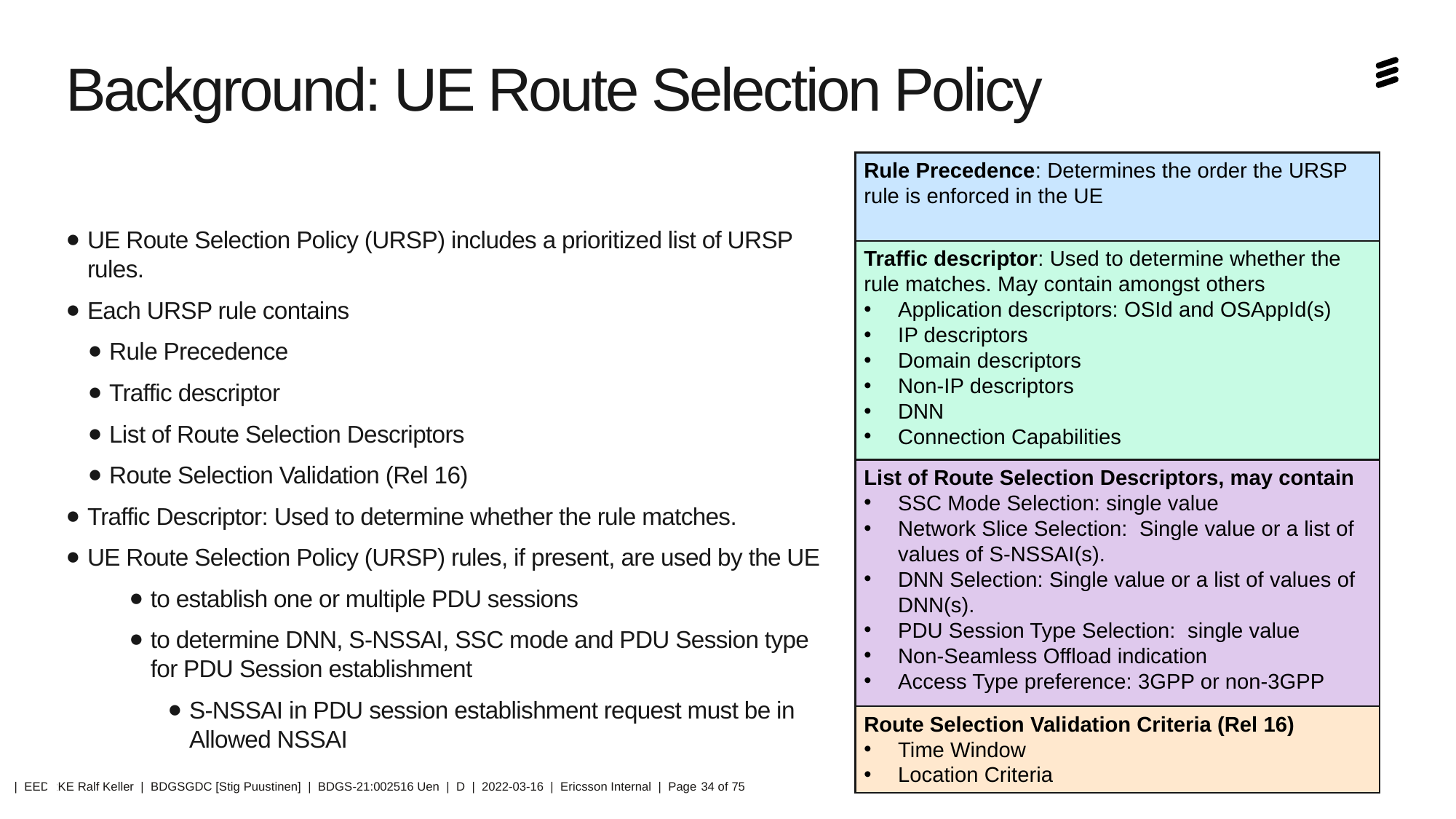

# Background: UE Route Selection Policy
Rule Precedence: Determines the order the URSP rule is enforced in the UE
UE Route Selection Policy (URSP) includes a prioritized list of URSP rules.
Each URSP rule contains
Rule Precedence
Traffic descriptor
List of Route Selection Descriptors
Route Selection Validation (Rel 16)
Traffic Descriptor: Used to determine whether the rule matches.
UE Route Selection Policy (URSP) rules, if present, are used by the UE
to establish one or multiple PDU sessions
to determine DNN, S-NSSAI, SSC mode and PDU Session type for PDU Session establishment
S-NSSAI in PDU session establishment request must be in Allowed NSSAI

Traffic descriptor: Used to determine whether the rule matches. May contain amongst others
Application descriptors: OSId and OSAppId(s)
IP descriptors
Domain descriptors
Non-IP descriptors
DNN
Connection Capabilities
List of Route Selection Descriptors, may contain
SSC Mode Selection: single value
Network Slice Selection:  Single value or a list of values of S-NSSAI(s).
DNN Selection: Single value or a list of values of DNN(s).
PDU Session Type Selection:  single value
Non-Seamless Offload indication
Access Type preference: 3GPP or non-3GPP
Route Selection Validation Criteria (Rel 16)
Time Window
Location Criteria